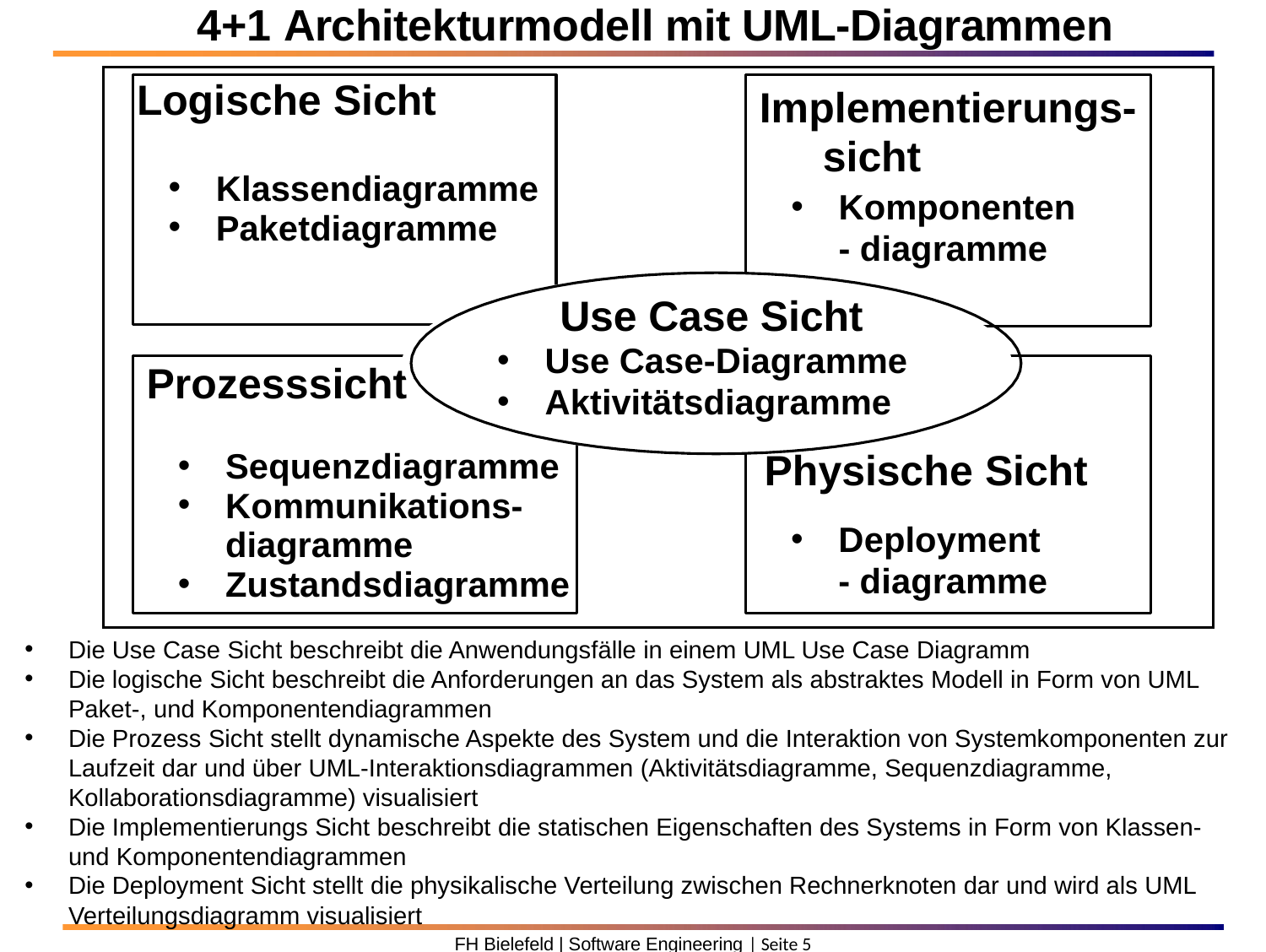

4+1 Architekturmodell mit UML-Diagrammen

Logische Sicht

Klassendiagramme
Paketdiagramme
Implementierungs- sicht
Komponenten- diagramme

Use Case Sicht
Use Case-Diagramme
Aktivitätsdiagramme

Prozesssicht

Sequenzdiagramme
Kommunikations-diagramme
Zustandsdiagramme
Physische Sicht
Deployment- diagramme
Die Use Case Sicht beschreibt die Anwendungsfälle in einem UML Use Case Diagramm
Die logische Sicht beschreibt die Anforderungen an das System als abstraktes Modell in Form von UML Paket-, und Komponentendiagrammen
Die Prozess Sicht stellt dynamische Aspekte des System und die Interaktion von Systemkomponenten zur Laufzeit dar und über UML-Interaktionsdiagrammen (Aktivitätsdiagramme, Sequenzdiagramme, Kollaborationsdiagramme) visualisiert
Die Implementierungs Sicht beschreibt die statischen Eigenschaften des Systems in Form von Klassen- und Komponentendiagrammen
Die Deployment Sicht stellt die physikalische Verteilung zwischen Rechnerknoten dar und wird als UML Verteilungsdiagramm visualisiert